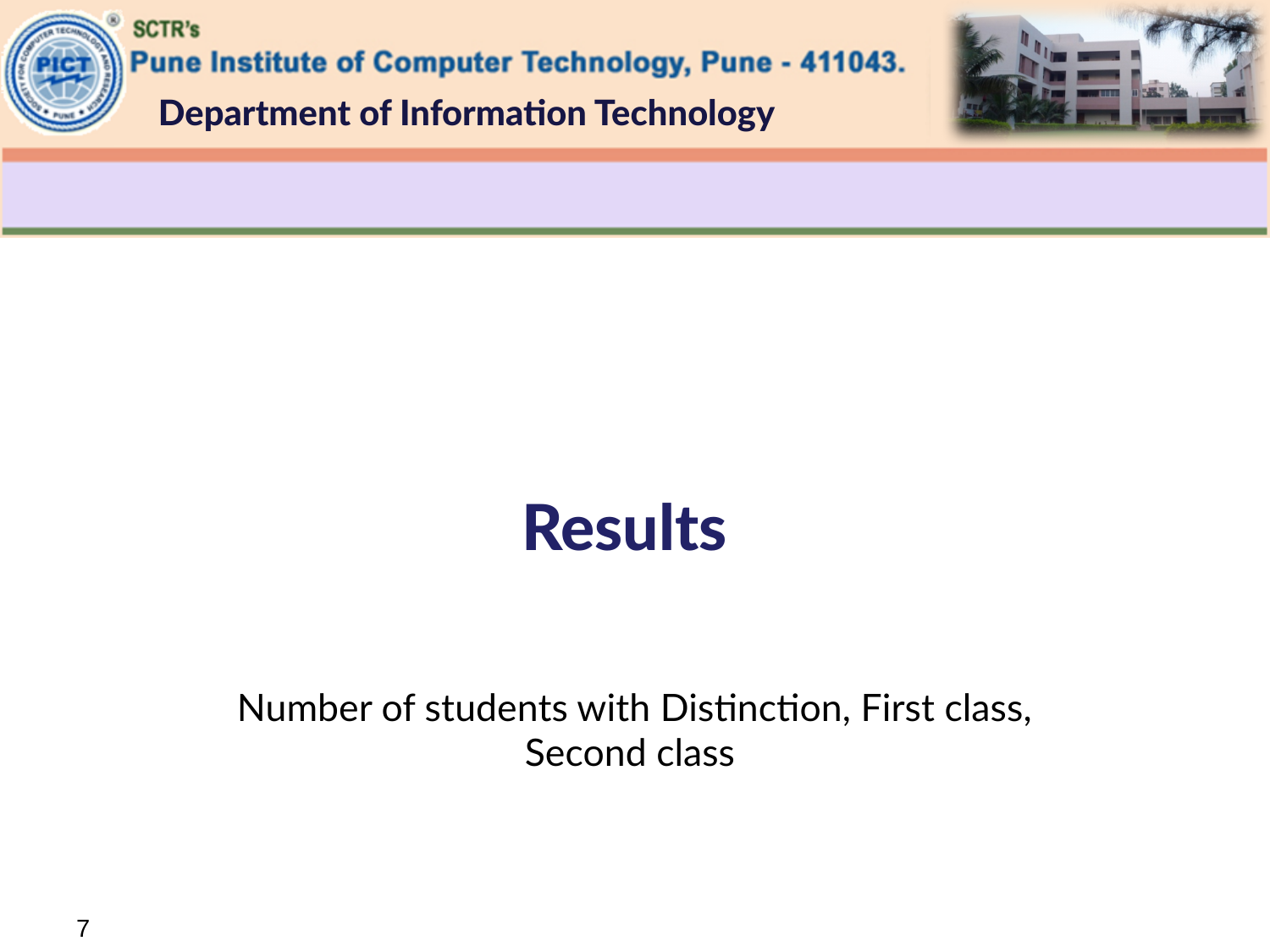

# Results
Number of students with Distinction, First class, Second class
7